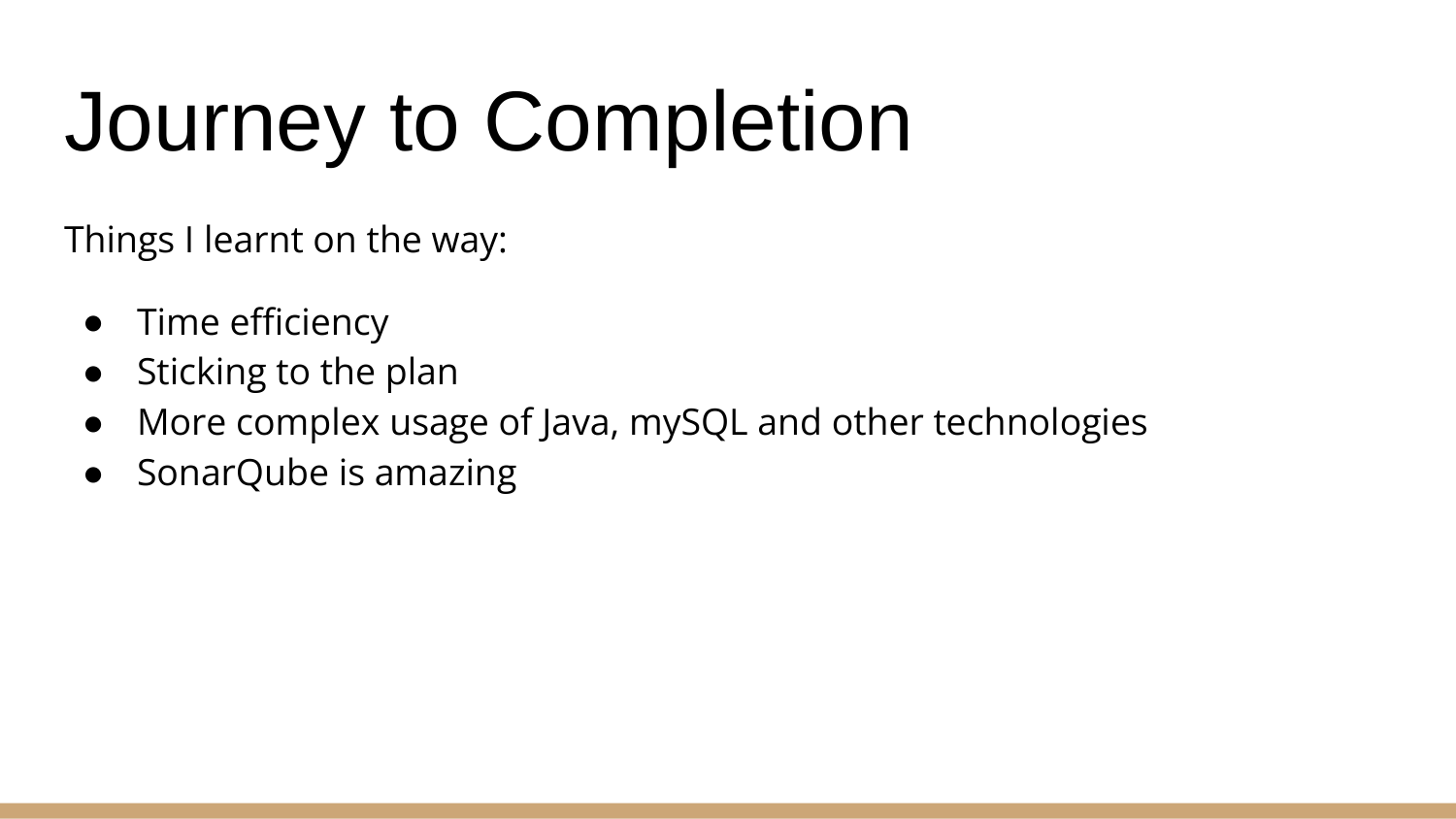

# Journey to Completion
Things I learnt on the way:
Time efficiency
Sticking to the plan
More complex usage of Java, mySQL and other technologies
SonarQube is amazing